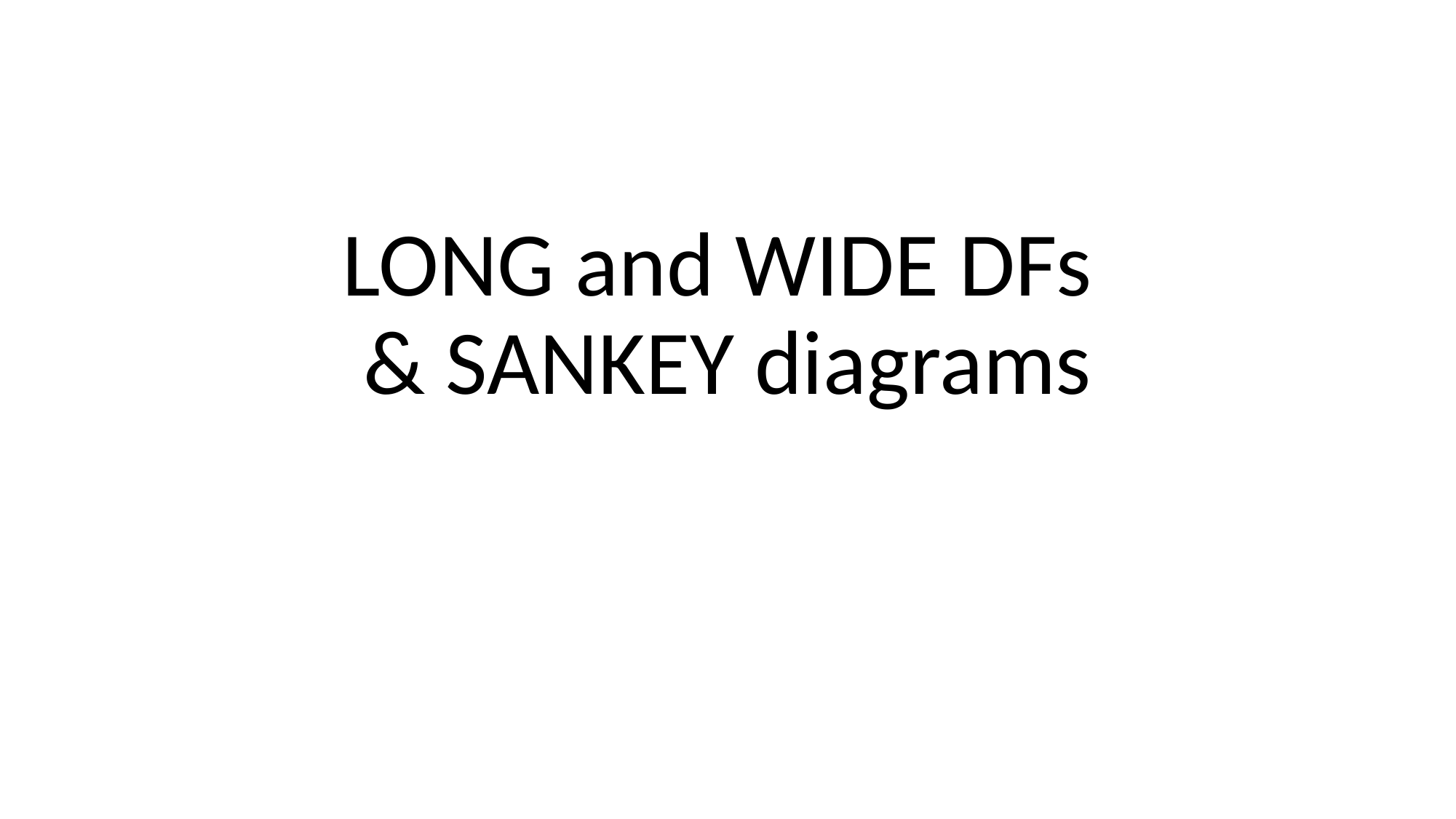

# LONG and WIDE DFs & SANKEY diagrams